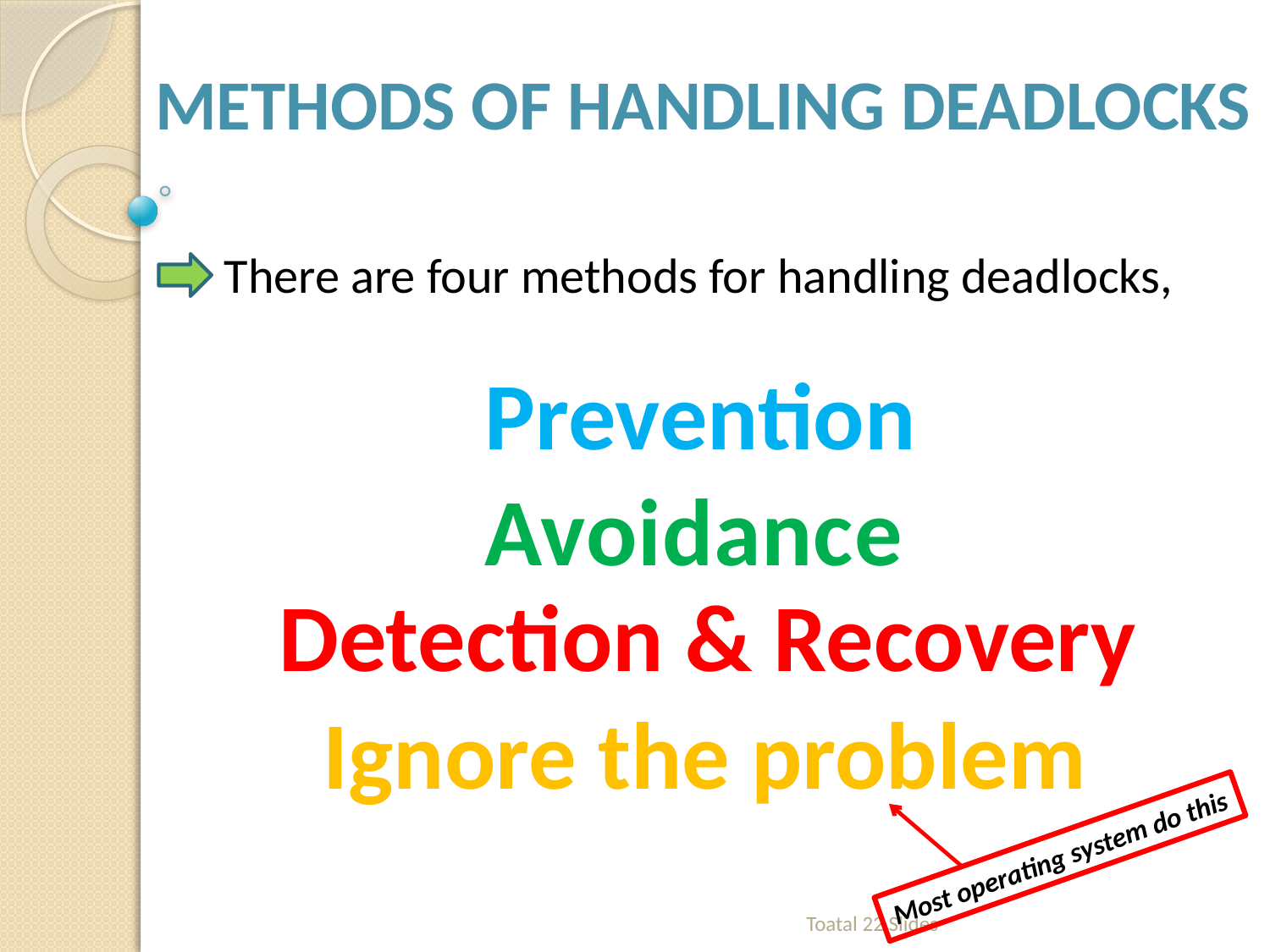

Methods of handling deadlocks

There are four methods for handling deadlocks,

Prevention
Avoidance
Detection & Recovery
Ignore the problem
Most operating system do this
Toatal 22 Slides
18